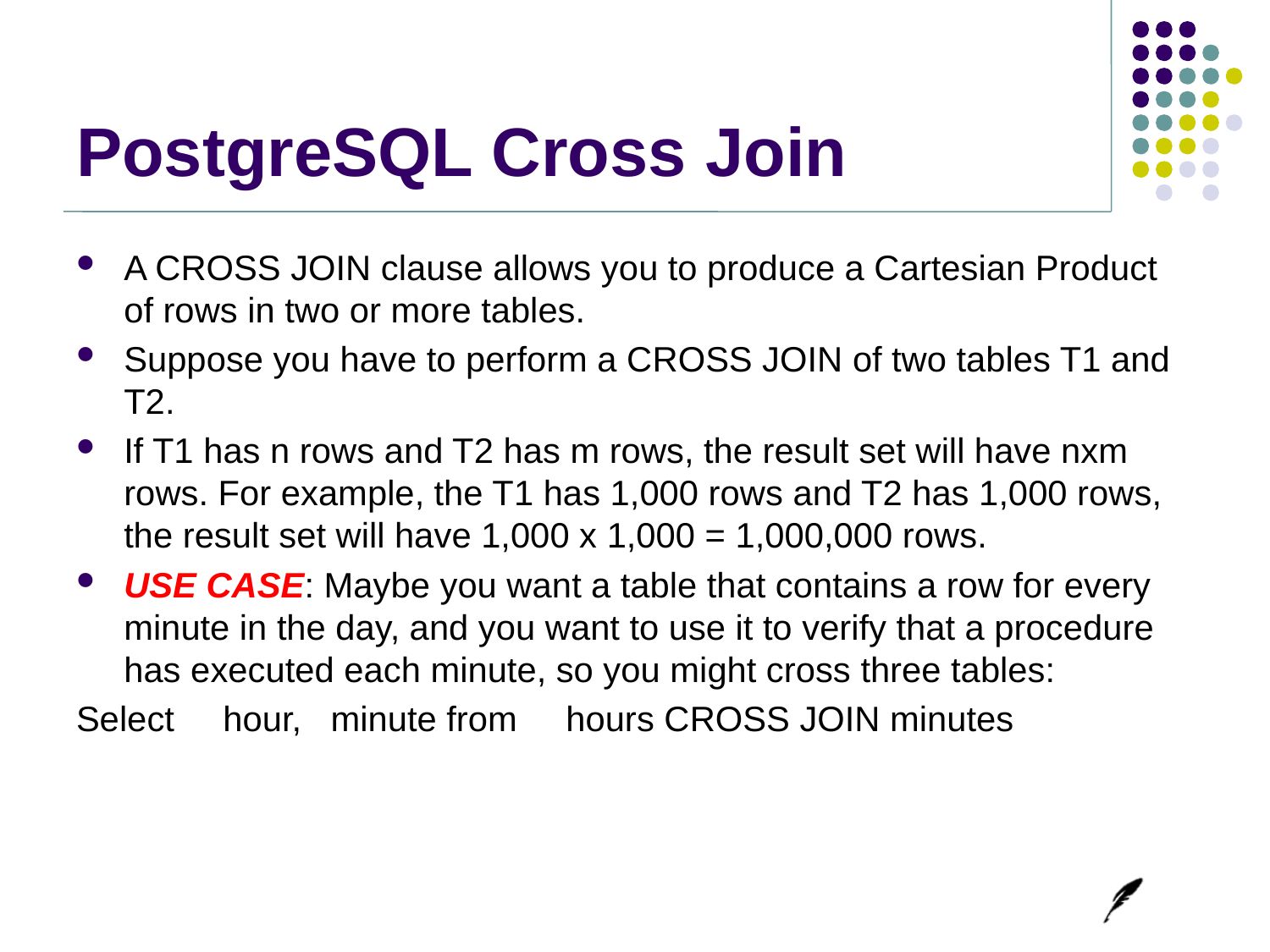

# PostgreSQL Cross Join
A CROSS JOIN clause allows you to produce a Cartesian Product of rows in two or more tables.
Suppose you have to perform a CROSS JOIN of two tables T1 and T2.
If T1 has n rows and T2 has m rows, the result set will have nxm rows. For example, the T1 has 1,000 rows and T2 has 1,000 rows, the result set will have 1,000 x 1,000 = 1,000,000 rows.
USE CASE: Maybe you want a table that contains a row for every minute in the day, and you want to use it to verify that a procedure has executed each minute, so you might cross three tables:
Select     hour,   minute from     hours CROSS JOIN minutes